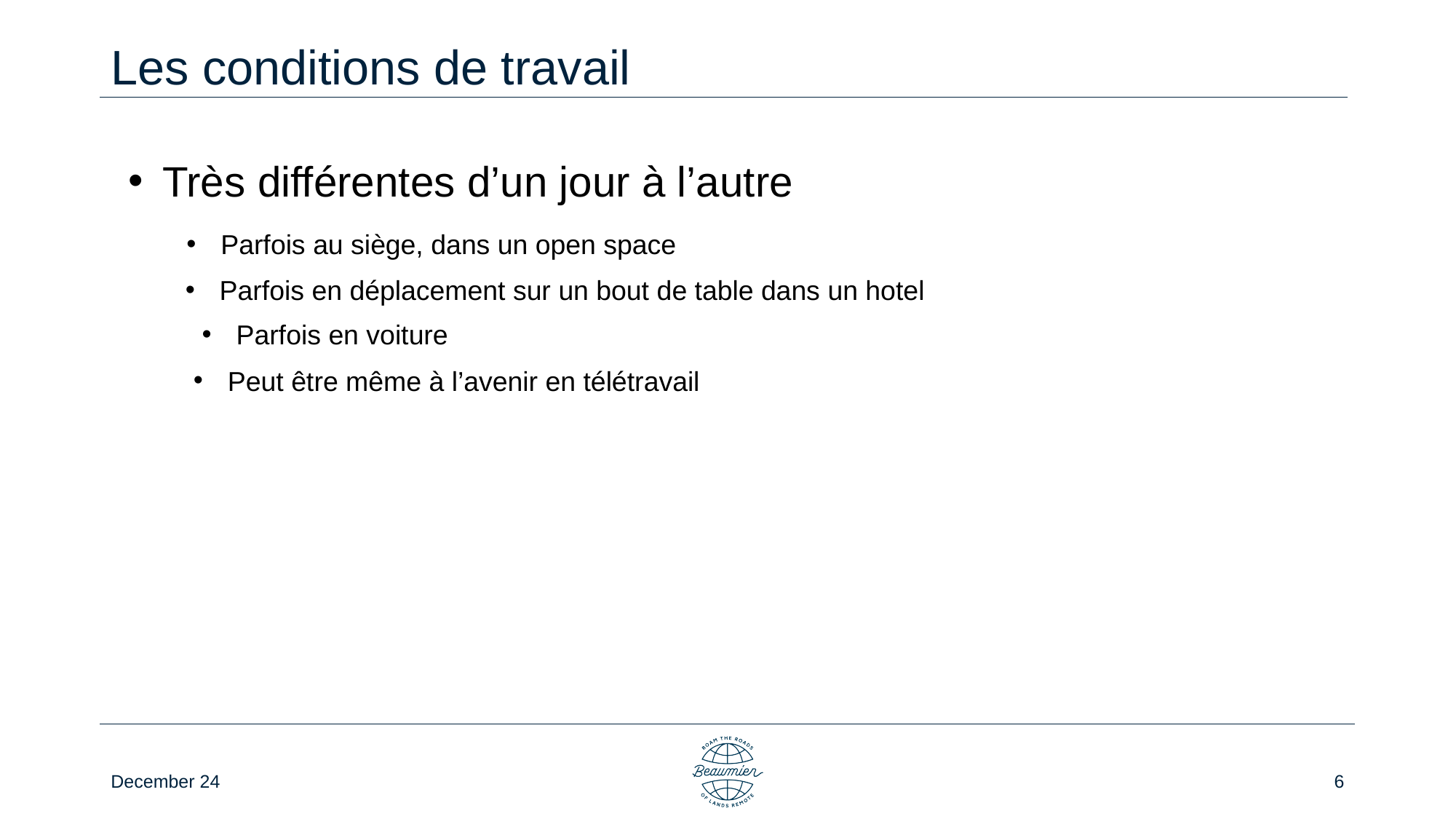

# Les conditions de travail
Très différentes d’un jour à l’autre

Parfois au siège, dans un open space
Parfois en déplacement sur un bout de table dans un hotel
Parfois en voiture
Peut être même à l’avenir en télétravail
December 24
6